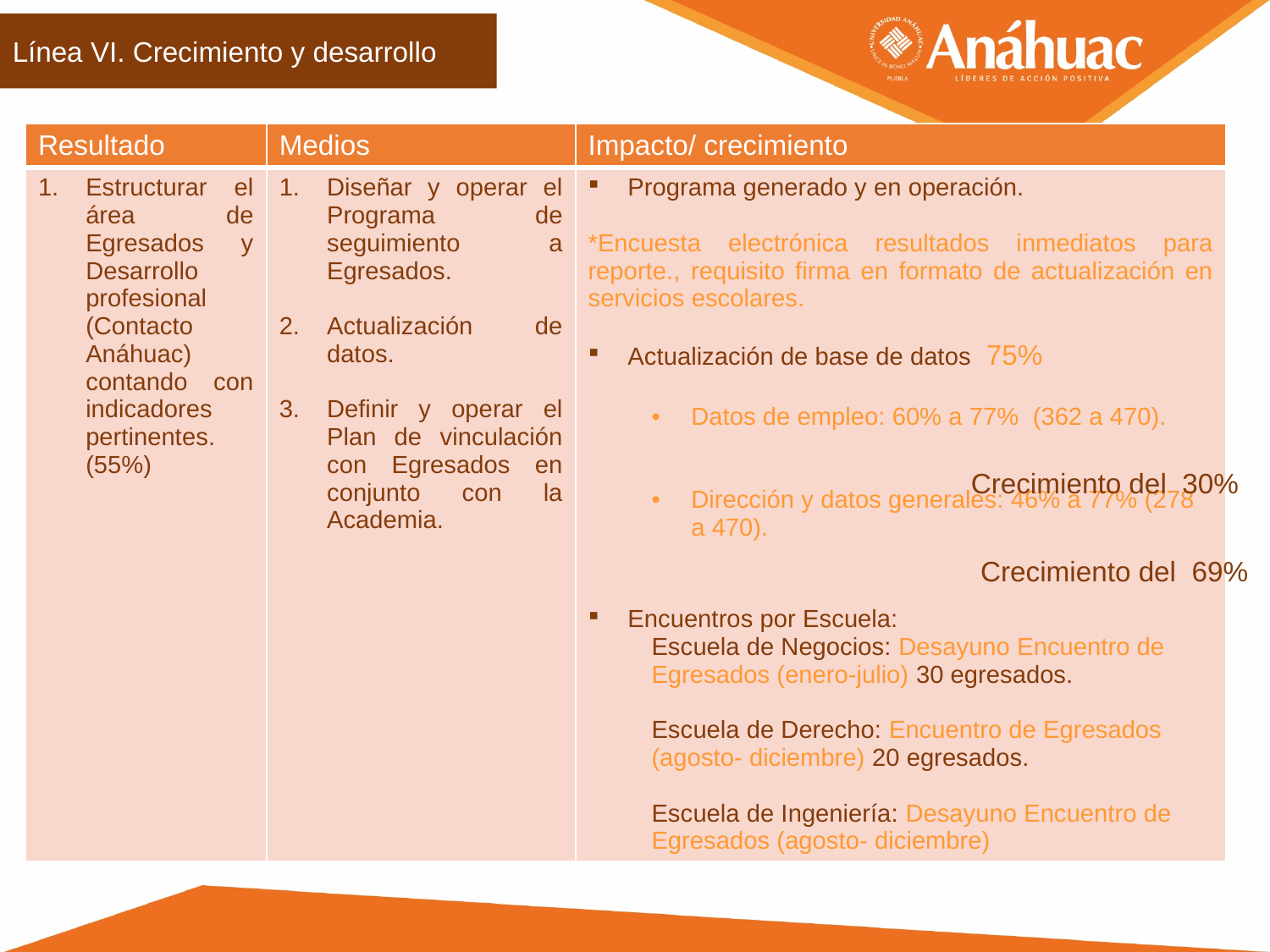

Línea VI. Crecimiento y desarrollo
| Resultado | Medios | Impacto/ crecimiento |
| --- | --- | --- |
| Estructurar el área de Egresados y Desarrollo profesional (Contacto Anáhuac) contando con indicadores pertinentes. (55%) | Diseñar y operar el Programa de seguimiento a Egresados. Actualización de datos. Definir y operar el Plan de vinculación con Egresados en conjunto con la Academia. | Programa generado y en operación. \*Encuesta electrónica resultados inmediatos para reporte., requisito firma en formato de actualización en servicios escolares. Actualización de base de datos 75% Datos de empleo: 60% a 77% (362 a 470). Dirección y datos generales: 46% a 77% (278 a 470). Encuentros por Escuela: Escuela de Negocios: Desayuno Encuentro de Egresados (enero-julio) 30 egresados. Escuela de Derecho: Encuentro de Egresados (agosto- diciembre) 20 egresados. Escuela de Ingeniería: Desayuno Encuentro de Egresados (agosto- diciembre) |
Crecimiento del  30%
Crecimiento del  69%